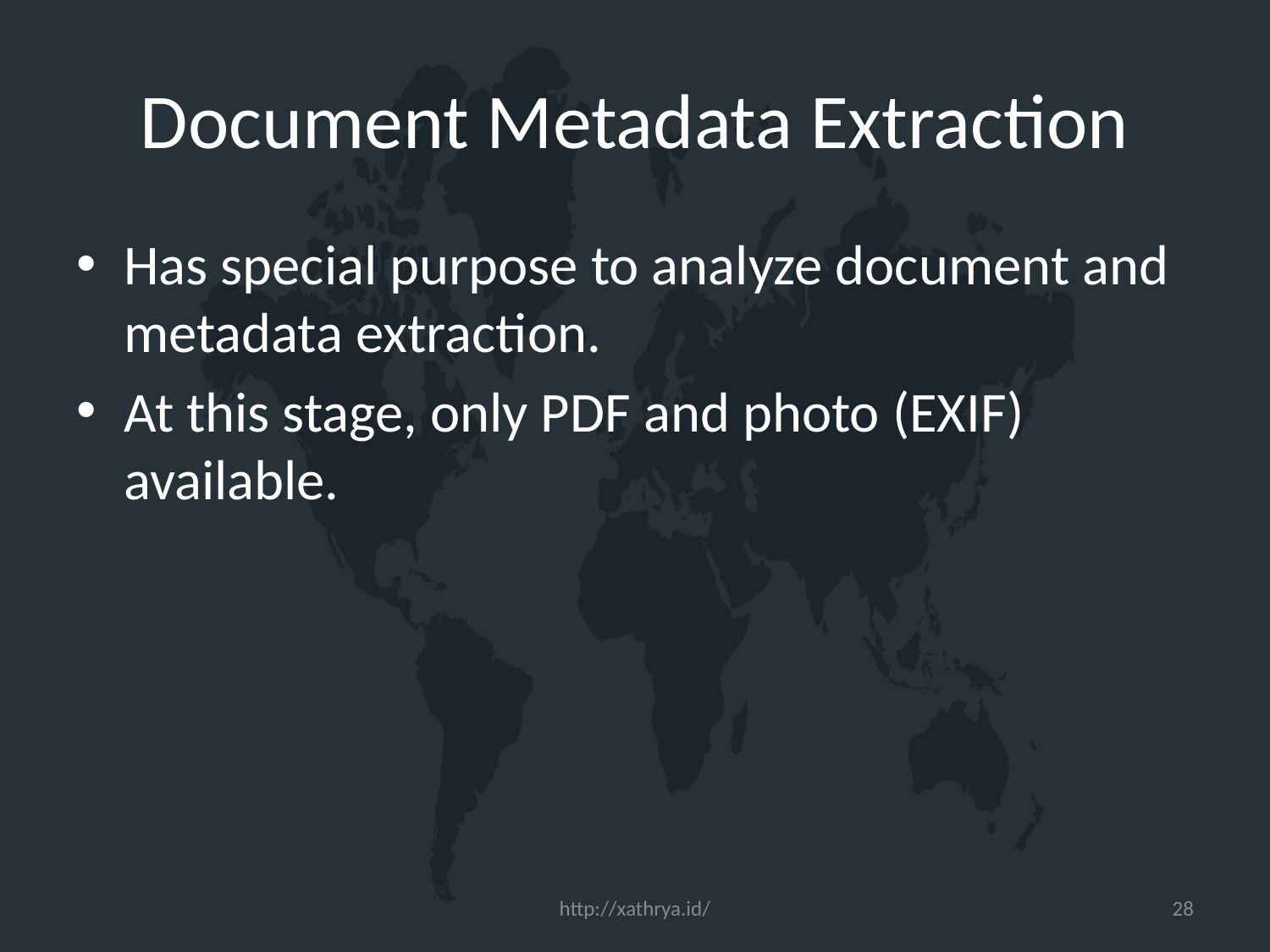

# Document Metadata Extraction
Has special purpose to analyze document and metadata extraction.
At this stage, only PDF and photo (EXIF) available.
http://xathrya.id/
28